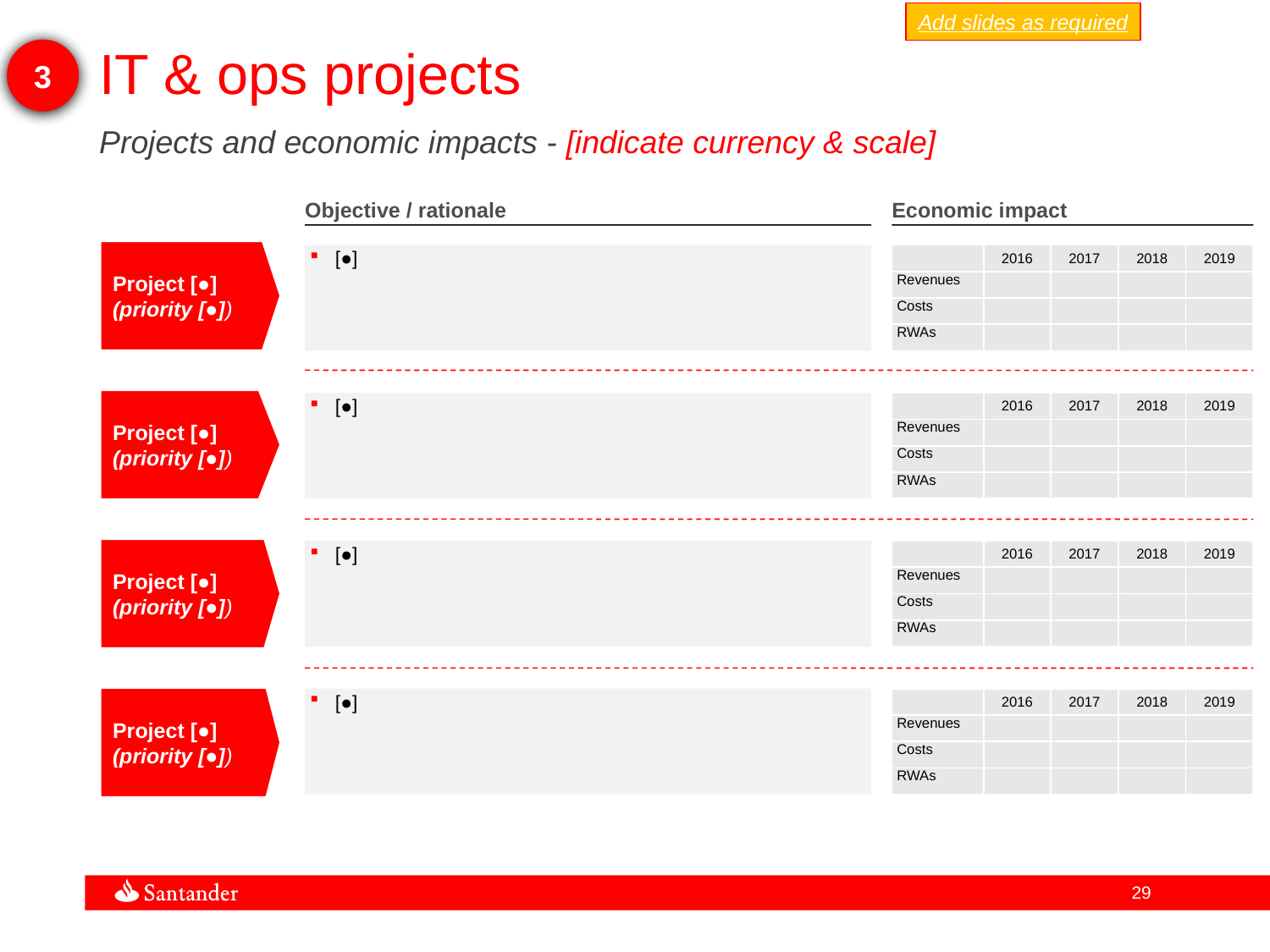

Add slides as required
3
IT & ops projects
Projects and economic impacts - [indicate currency & scale]
Objective / rationale
Economic impact

Project [●]
(priority [●])
[●]
|  | 2016 | 2017 | 2018 | 2019 |
| --- | --- | --- | --- | --- |
| Revenues |  |  |  |  |
| Costs |  |  |  |  |
| RWAs |  |  |  |  |

Project [●]
(priority [●])
[●]
|  | 2016 | 2017 | 2018 | 2019 |
| --- | --- | --- | --- | --- |
| Revenues |  |  |  |  |
| Costs |  |  |  |  |
| RWAs |  |  |  |  |

Project [●]
(priority [●])
[●]
|  | 2016 | 2017 | 2018 | 2019 |
| --- | --- | --- | --- | --- |
| Revenues |  |  |  |  |
| Costs |  |  |  |  |
| RWAs |  |  |  |  |

Project [●]
(priority [●])
[●]
|  | 2016 | 2017 | 2018 | 2019 |
| --- | --- | --- | --- | --- |
| Revenues |  |  |  |  |
| Costs |  |  |  |  |
| RWAs |  |  |  |  |